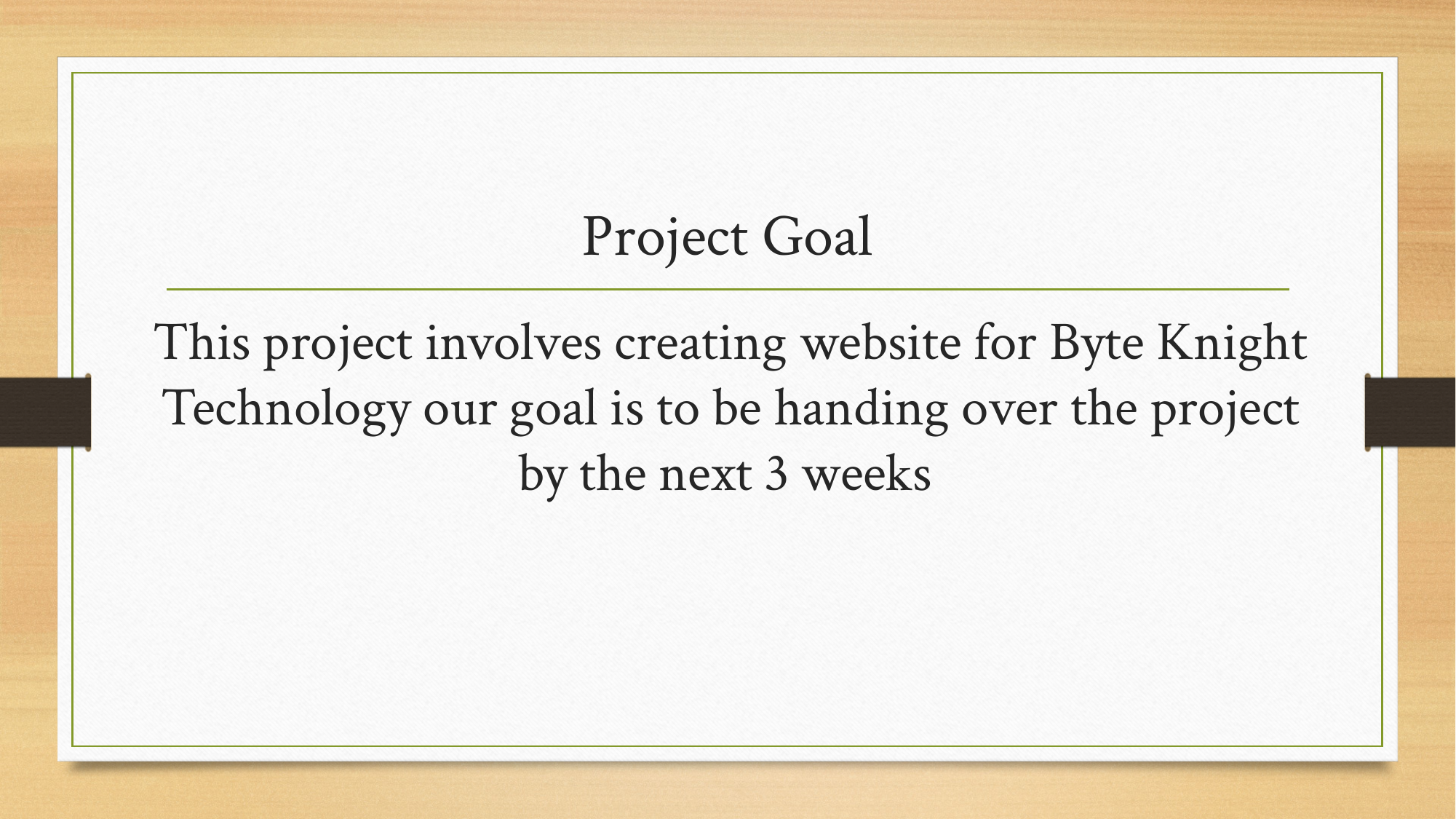

# Project Goal

This project involves creating website for Byte Knight Technology our goal is to be handing over the project by the next 3 weeks